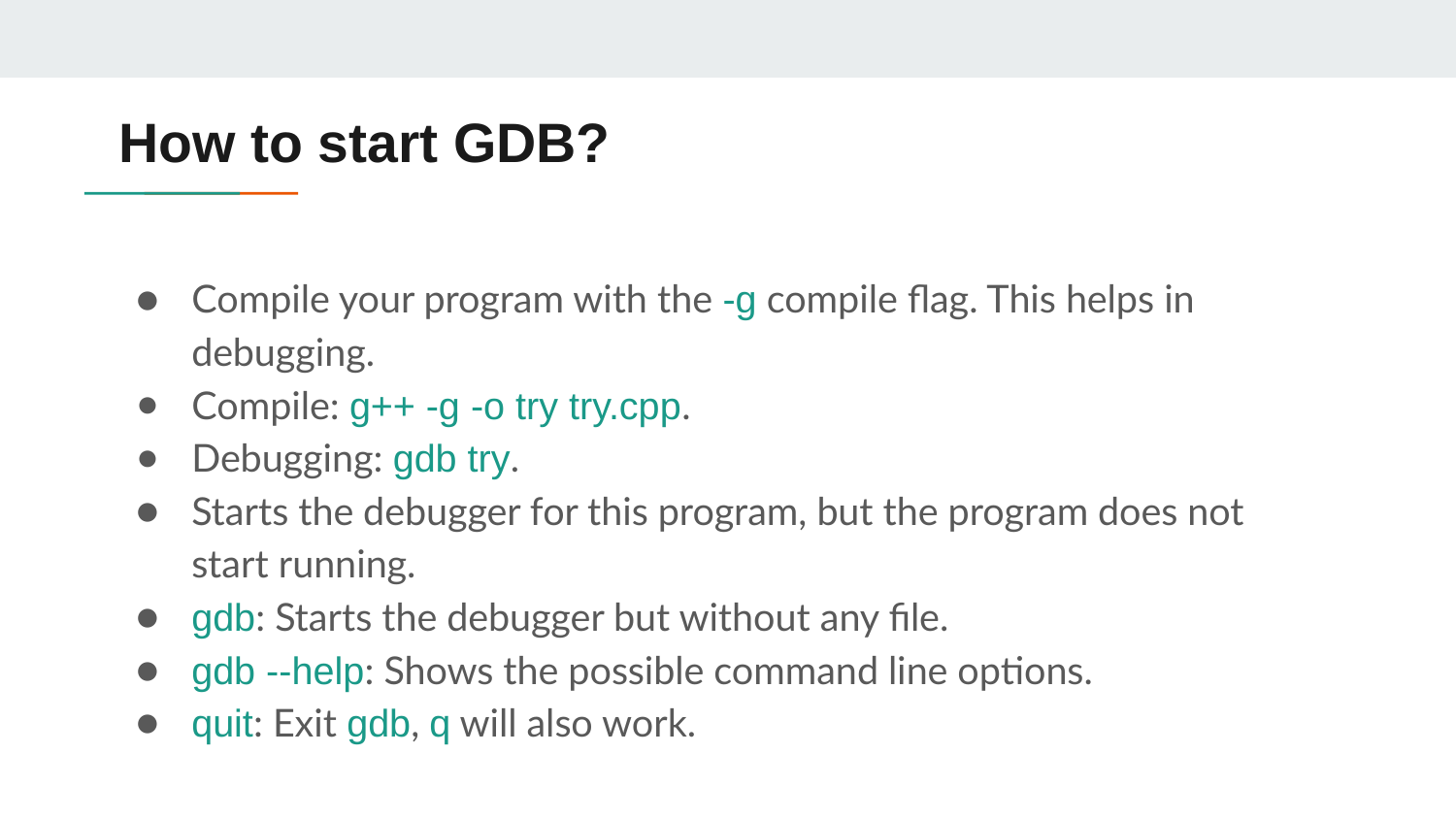

# How to start GDB?
Compile your program with the -g compile flag. This helps in debugging.
Compile: g++ -g -o try try.cpp.
Debugging: gdb try.
Starts the debugger for this program, but the program does not start running.
gdb: Starts the debugger but without any file.
gdb --help: Shows the possible command line options.
quit: Exit gdb, q will also work.